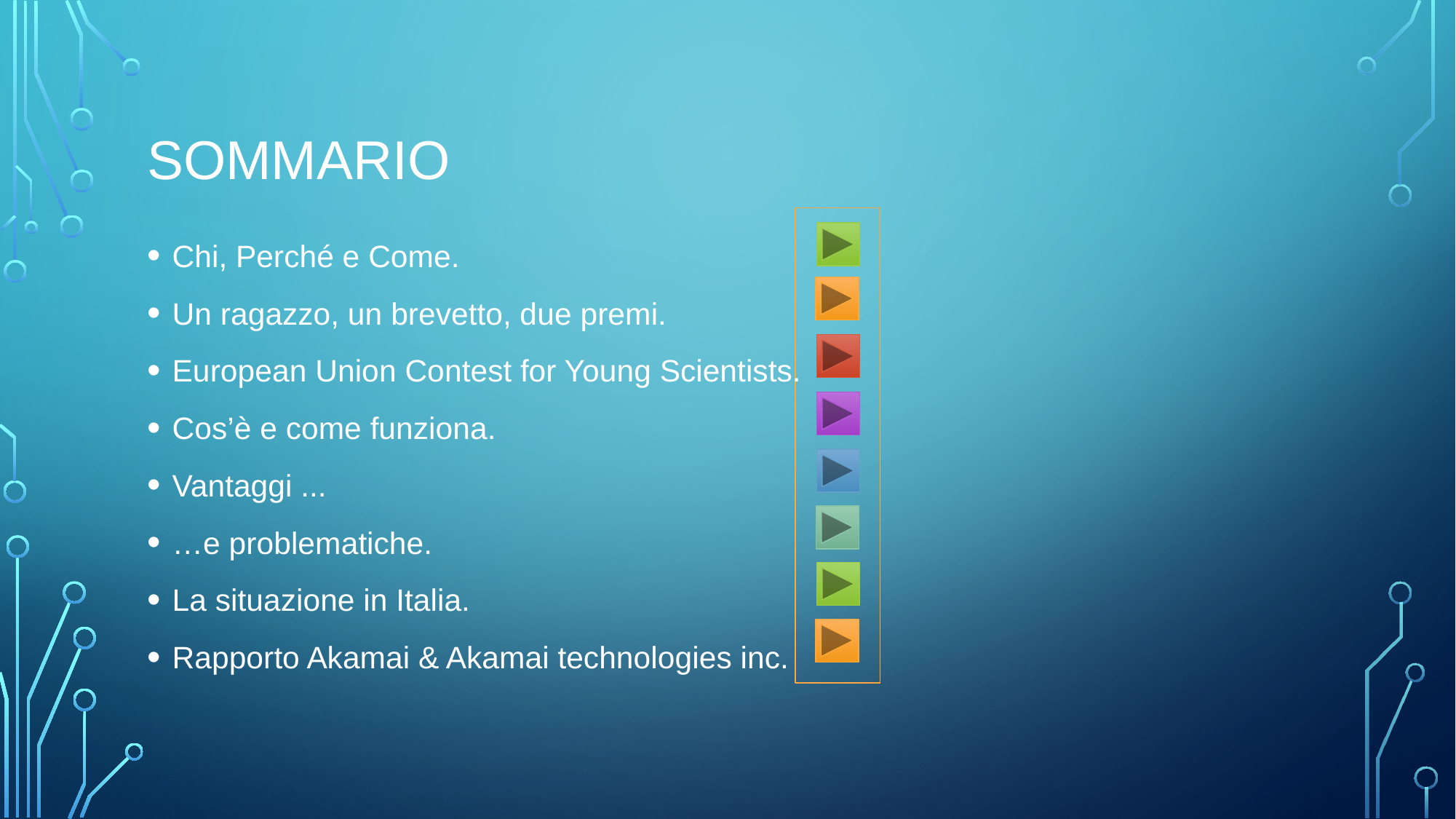

# Sommario

Chi, Perché e Come.
Un ragazzo, un brevetto, due premi.
European Union Contest for Young Scientists.
Cos’è e come funziona.
Vantaggi ...
…e problematiche.
La situazione in Italia.
Rapporto Akamai & Akamai technologies inc.